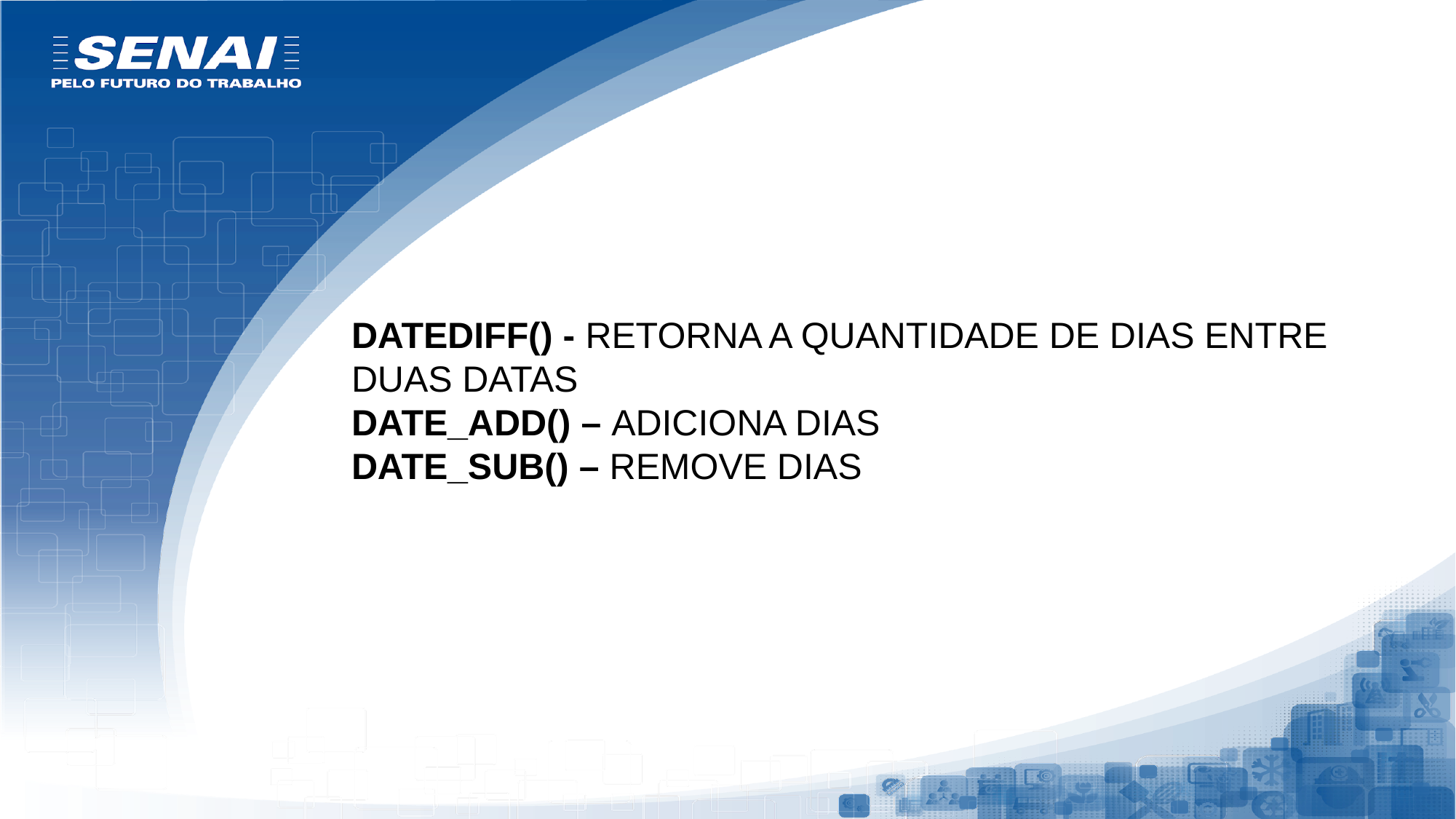

DATEDIFF() - RETORNA A QUANTIDADE DE DIAS ENTRE DUAS DATAS
DATE_ADD() – ADICIONA DIAS
DATE_SUB() – REMOVE DIAS